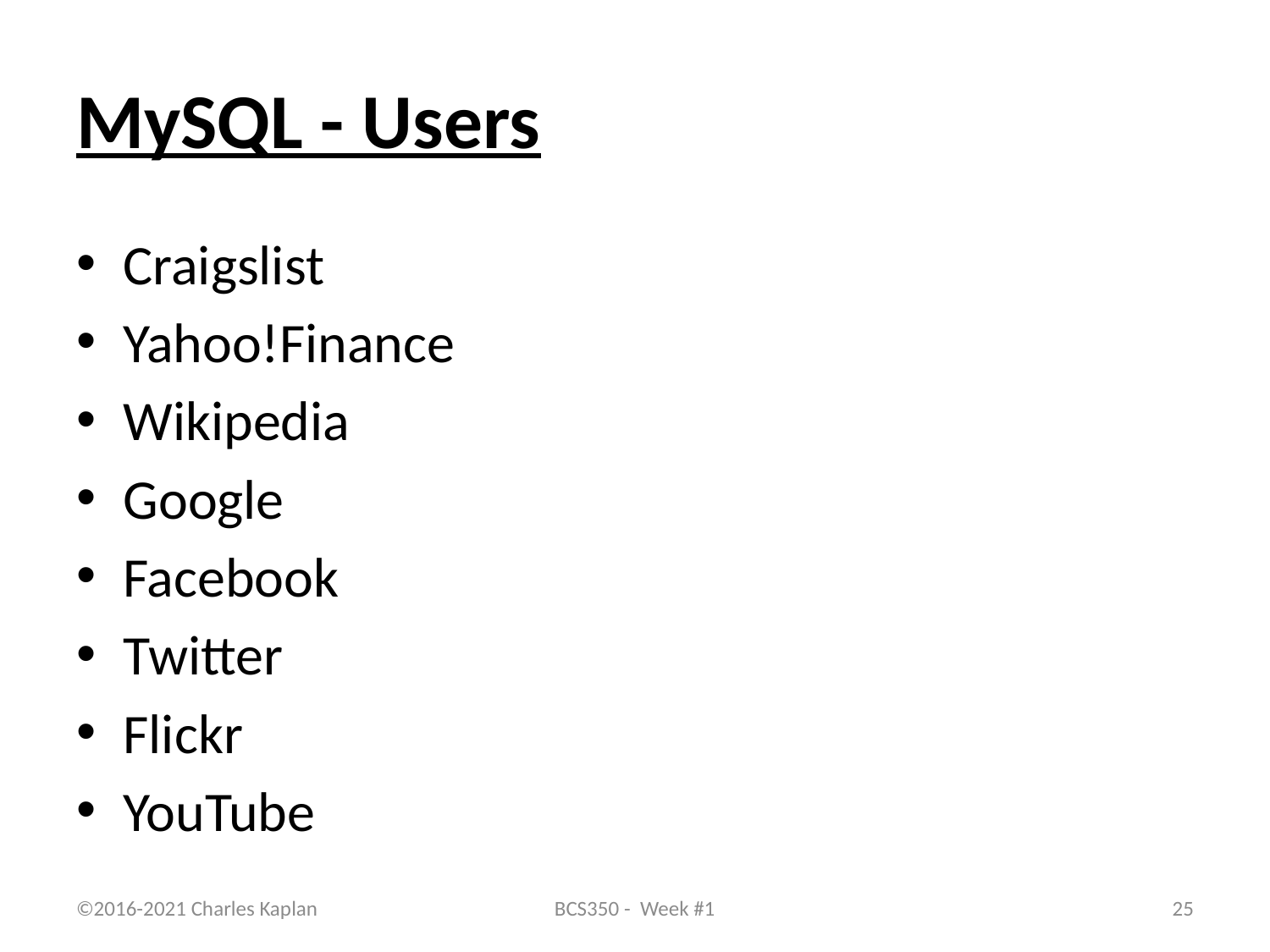

# MySQL - Users
Craigslist
Yahoo!Finance
Wikipedia
Google
Facebook
Twitter
Flickr
YouTube
©2016-2021 Charles Kaplan
BCS350 -  Week #1
25